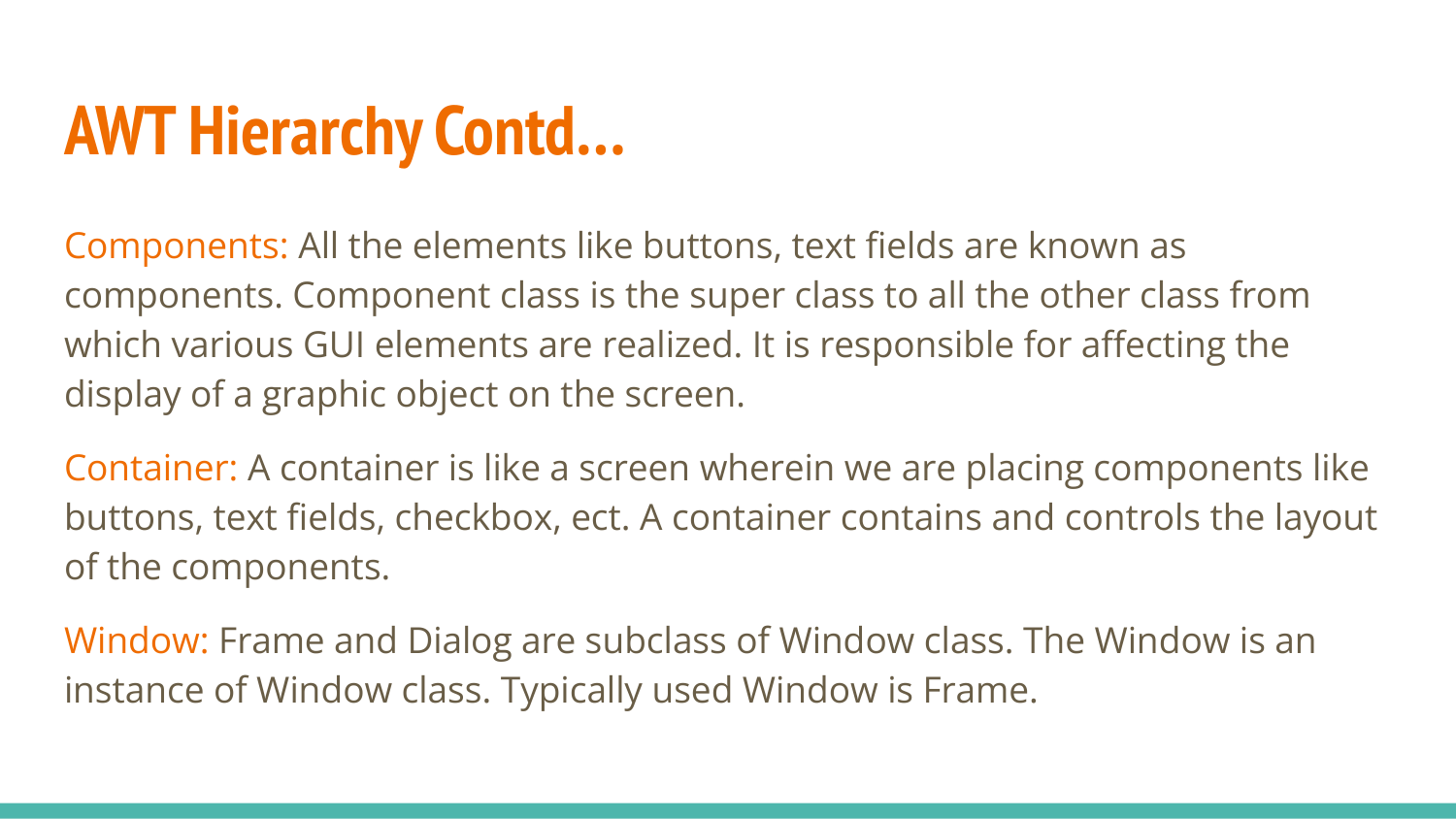

# AWT Hierarchy Contd…
Components: All the elements like buttons, text fields are known as components. Component class is the super class to all the other class from which various GUI elements are realized. It is responsible for affecting the display of a graphic object on the screen.
Container: A container is like a screen wherein we are placing components like buttons, text fields, checkbox, ect. A container contains and controls the layout of the components.
Window: Frame and Dialog are subclass of Window class. The Window is an instance of Window class. Typically used Window is Frame.